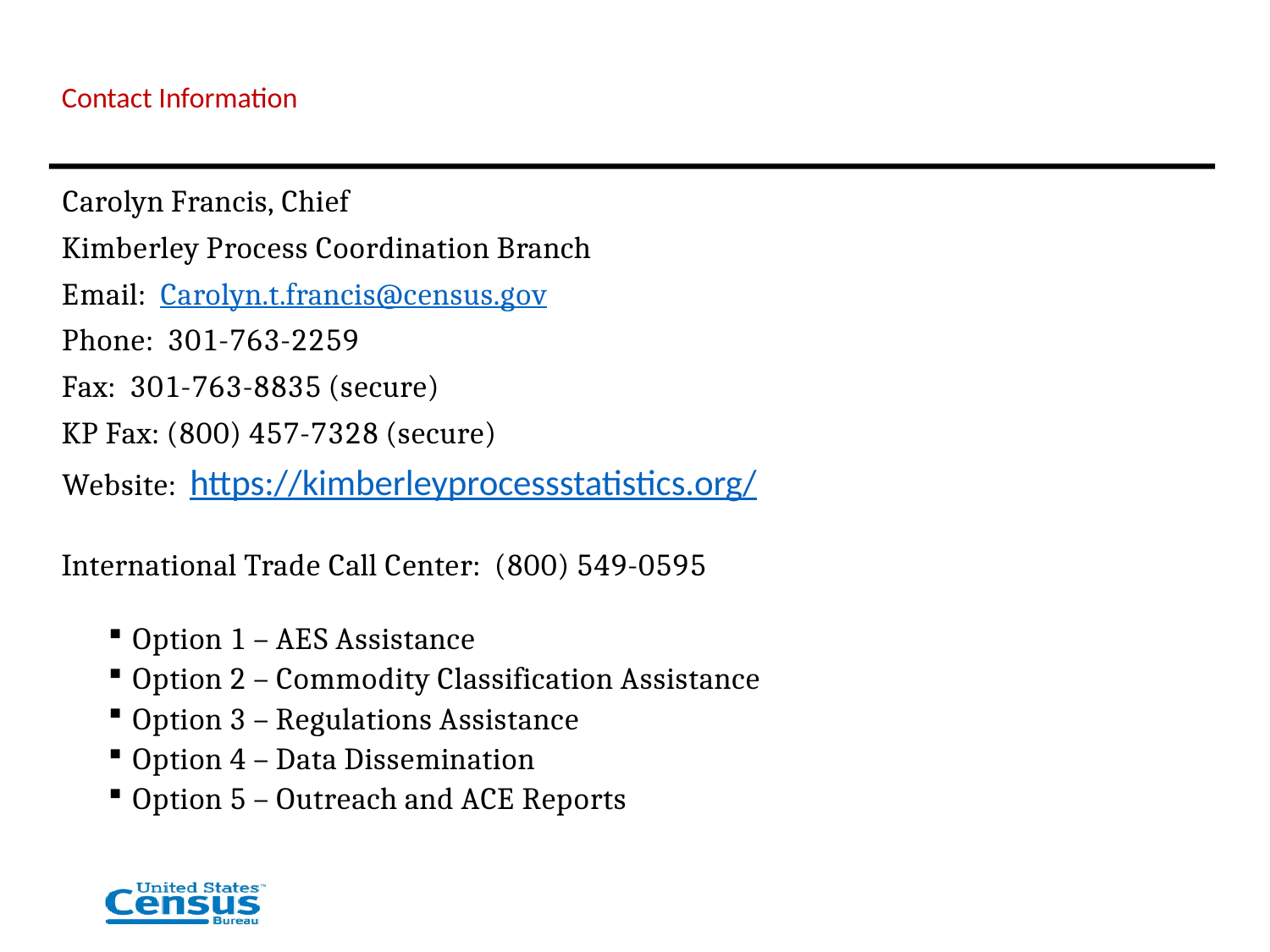

# Contact Information

Carolyn Francis, Chief
Kimberley Process Coordination Branch
Email:  Carolyn.t.francis@census.gov
Phone:  301-763-2259
Fax:  301-763-8835 (secure)
KP Fax: (800) 457-7328 (secure)
Website:  https://kimberleyprocessstatistics.org/

International Trade Call Center:  (800) 549-0595

Option 1 – AES Assistance
Option 2 – Commodity Classification Assistance
Option 3 – Regulations Assistance
Option 4 – Data Dissemination
Option 5 – Outreach and ACE Reports